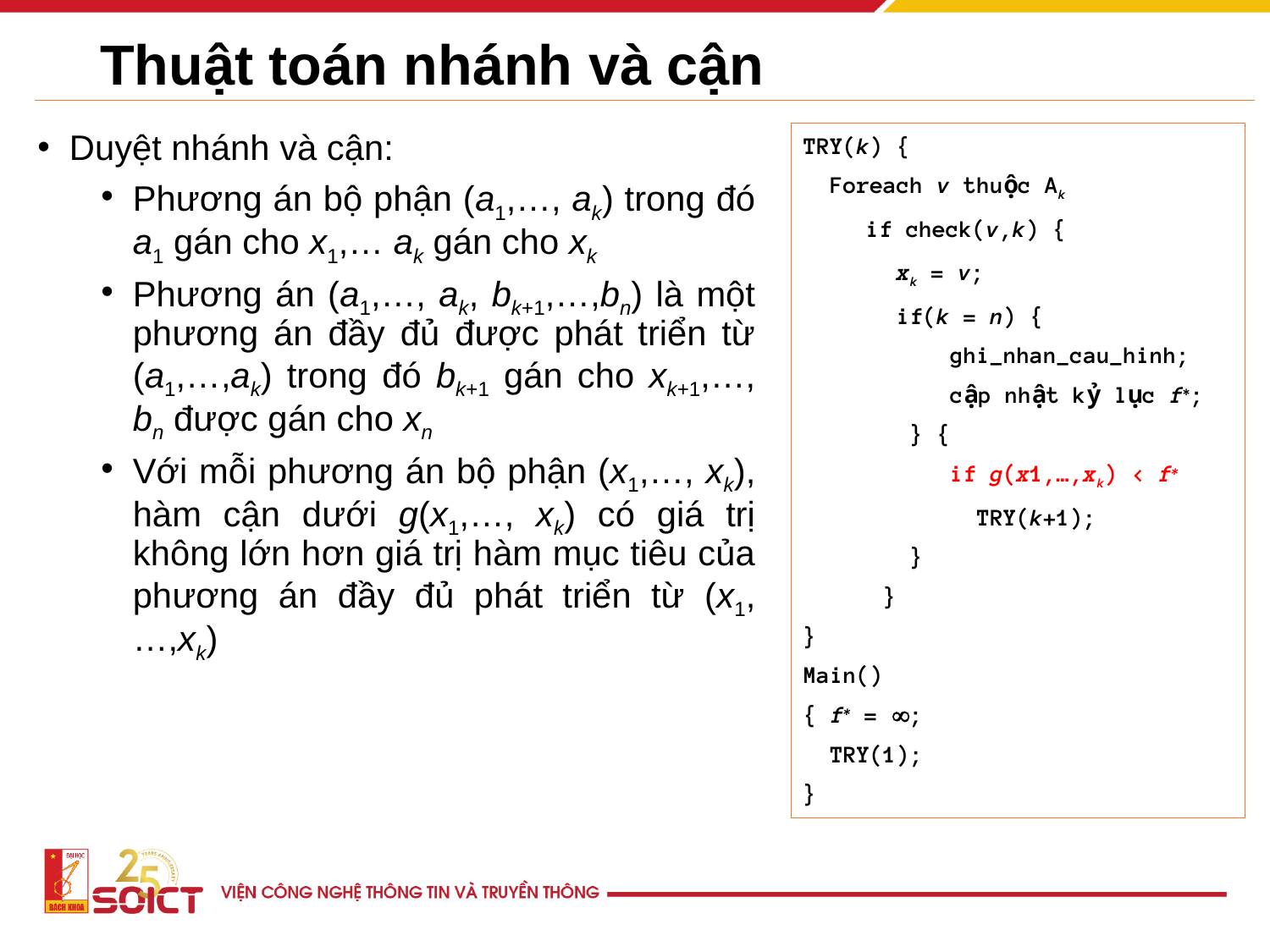

# Thuật toán nhánh và cận
Duyệt nhánh và cận:
Phương án bộ phận (a1,…, ak) trong đó a1 gán cho x1,… ak gán cho xk
Phương án (a1,…, ak, bk+1,…,bn) là một phương án đầy đủ được phát triển từ (a1,…,ak) trong đó bk+1 gán cho xk+1,…, bn được gán cho xn
Với mỗi phương án bộ phận (x1,…, xk), hàm cận dưới g(x1,…, xk) có giá trị không lớn hơn giá trị hàm mục tiêu của phương án đầy đủ phát triển từ (x1,…,xk)
TRY(k) {
  Foreach v thuộc Ak
        if check(v,k) {
       xk = v;
       if(k = n) {
           ghi_nhan_cau_hinh;
           cập nhật kỷ lục f*;
        } {
           if g(x1,…,xk) < f*
             TRY(k+1);
        }
      }
}
Main()
{ f* = ∞;
  TRY(1);
}